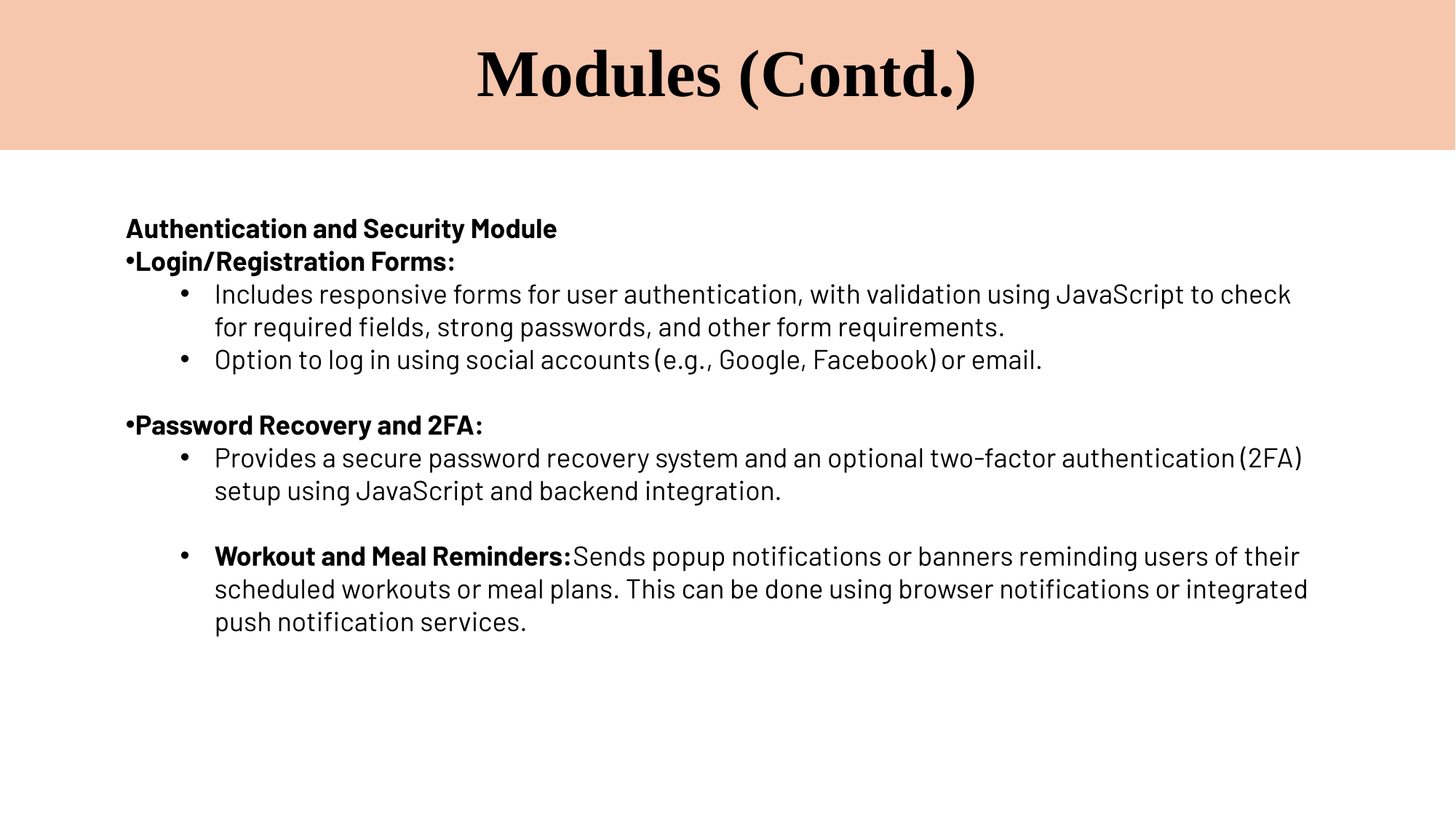

# Modules (Contd.)
Authentication and Security Module
Login/Registration Forms:
Includes responsive forms for user authentication, with validation using JavaScript to check for required fields, strong passwords, and other form requirements.
Option to log in using social accounts (e.g., Google, Facebook) or email.

Password Recovery and 2FA:
Provides a secure password recovery system and an optional two-factor authentication (2FA) setup using JavaScript and backend integration.

Workout and Meal Reminders:Sends popup notifications or banners reminding users of their scheduled workouts or meal plans. This can be done using browser notifications or integrated push notification services.